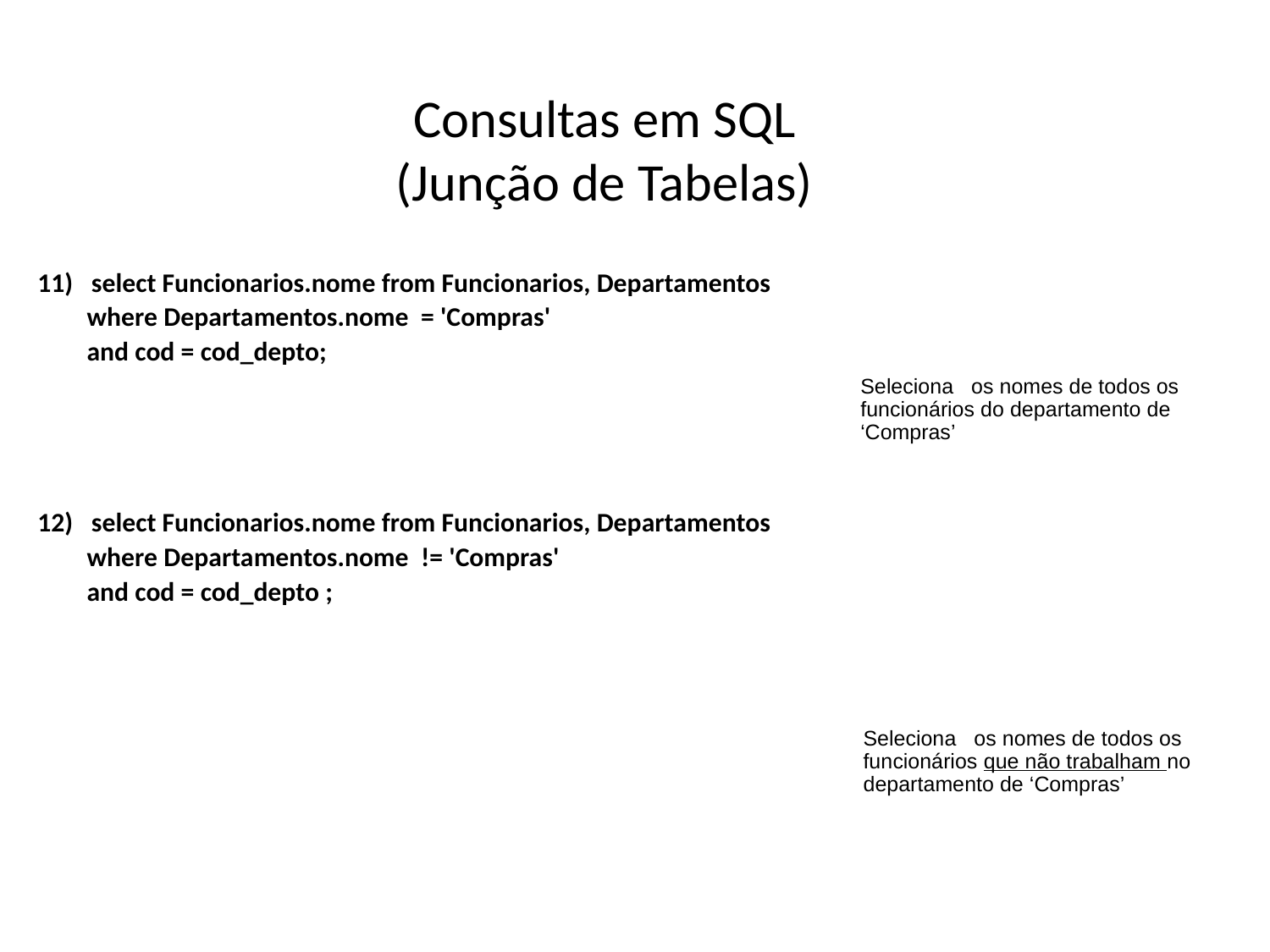

# Consultas em SQL (Junção de Tabelas)

11)   select Funcionarios.nome from Funcionarios, Departamentos
        where Departamentos.nome  = 'Compras'
        and cod = cod_depto;

12)   select Funcionarios.nome from Funcionarios, Departamentos
        where Departamentos.nome  != 'Compras'
        and cod = cod_depto ;

Seleciona   os nomes de todos os funcionários do departamento de ‘Compras’
Seleciona   os nomes de todos os funcionários que não trabalham no  departamento de ‘Compras’